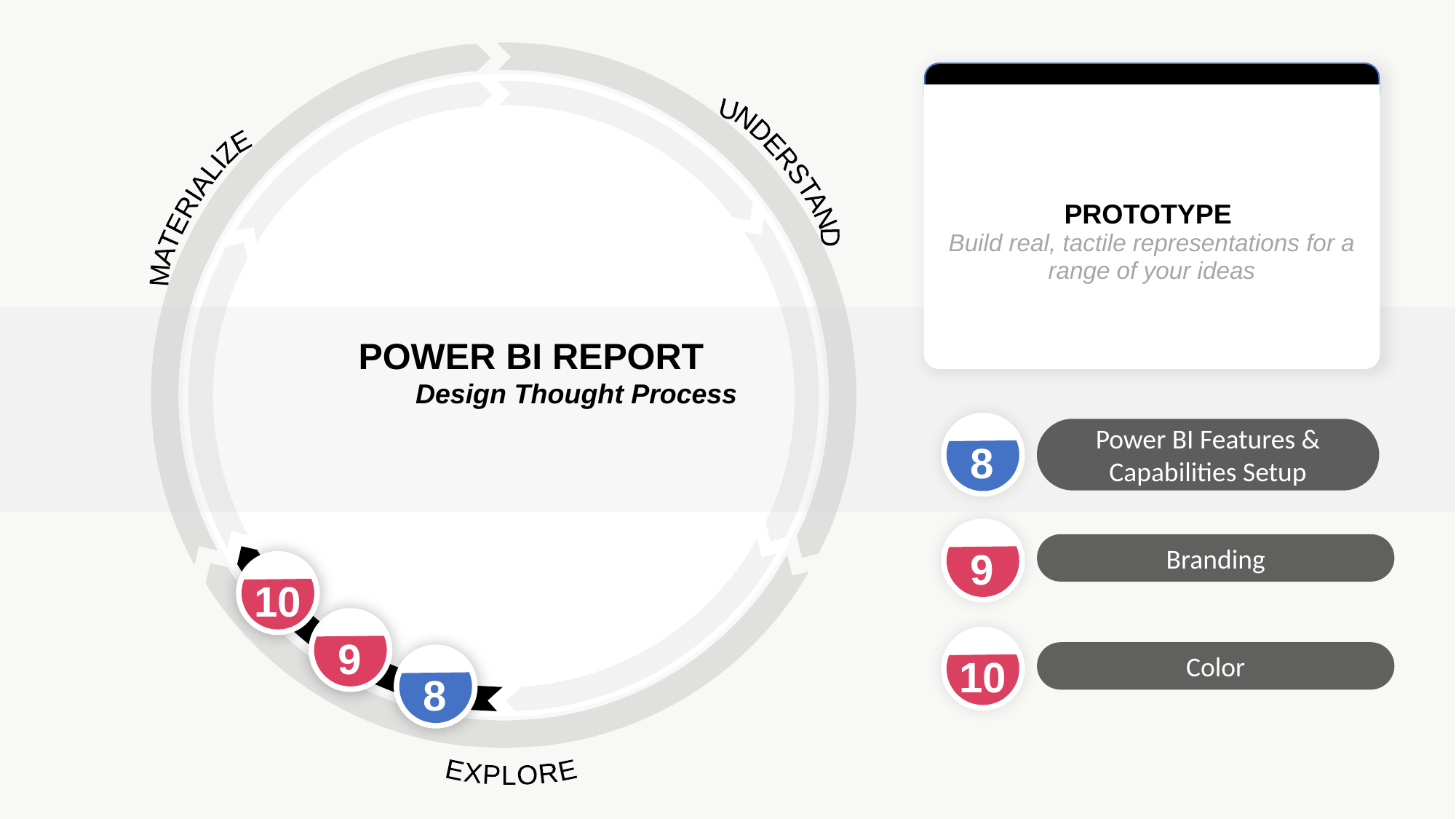

POWER BI REPORT
   Design Thought Process

PROTOTYPE
Build real, tactile representations for a range of your ideas

UNDERSTAND
MATERIALIZE

8
Power BI Features & Capabilities Setup

9
Branding

10

9

10
Color

8
EXPLORE